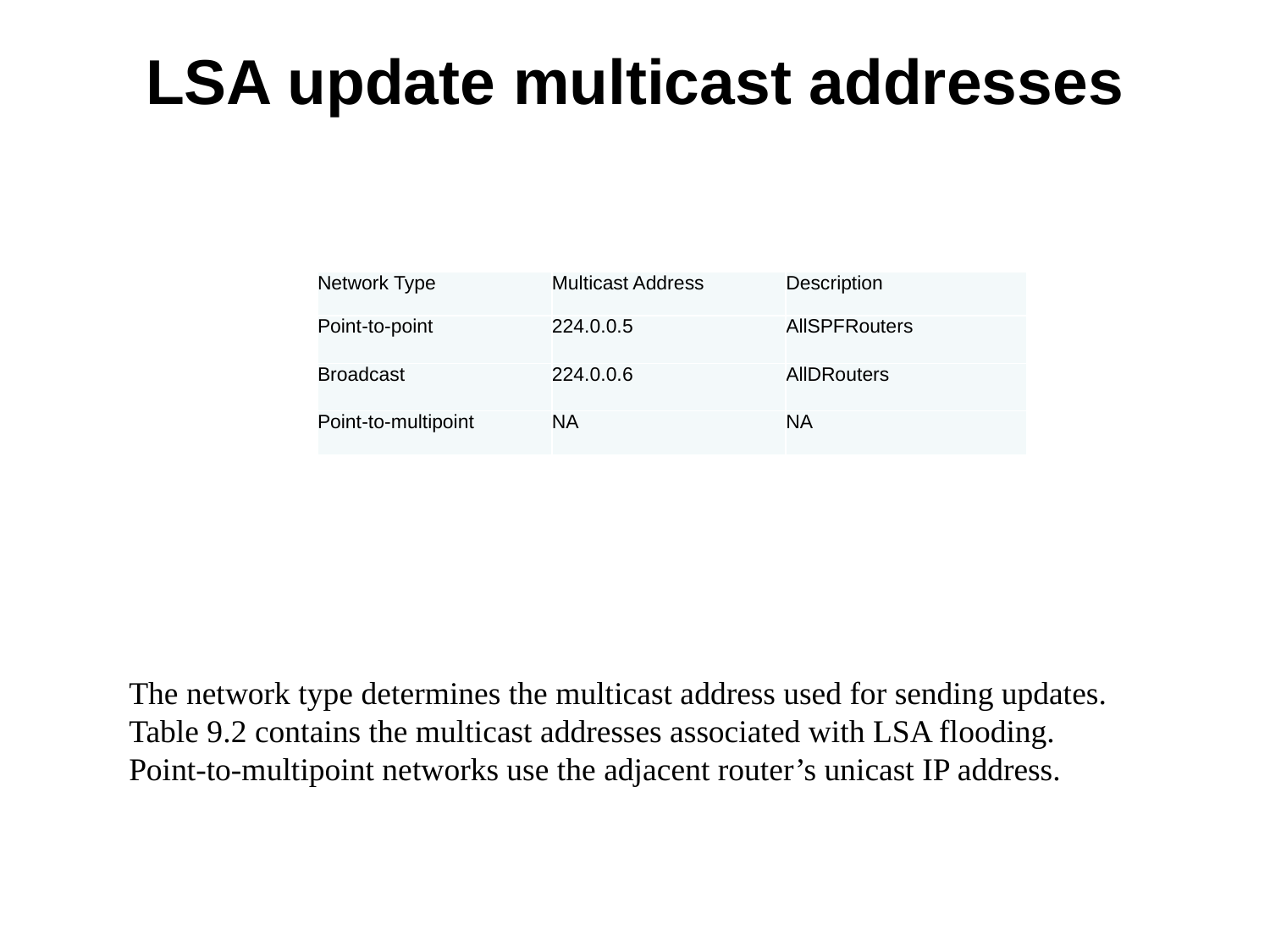

# LSA update multicast addresses
| Network Type | Multicast Address | Description |
| --- | --- | --- |
| Point-to-point | 224.0.0.5 | AllSPFRouters |
| Broadcast | 224.0.0.6 | AllDRouters |
| Point-to-multipoint | NA | NA |
The network type determines the multicast address used for sending updates. Table 9.2 contains the multicast addresses associated with LSA flooding. Point-to-multipoint networks use the adjacent router’s unicast IP address.